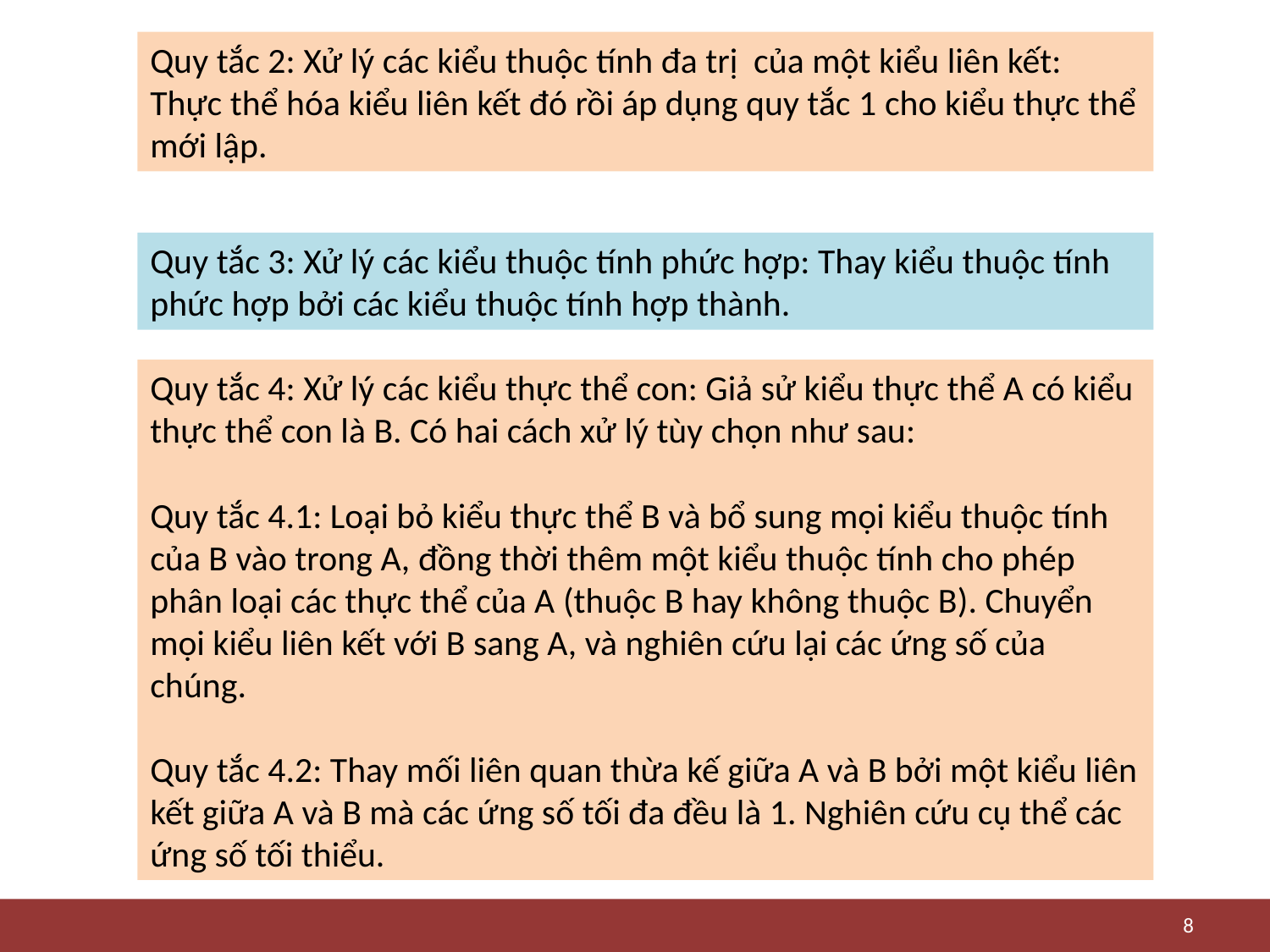

Quy tắc 2: Xử lý các kiểu thuộc tính đa trị  của một kiểu liên kết: Thực thể hóa kiểu liên kết đó rồi áp dụng quy tắc 1 cho kiểu thực thể mới lập.
Quy tắc 3: Xử lý các kiểu thuộc tính phức hợp: Thay kiểu thuộc tính phức hợp bởi các kiểu thuộc tính hợp thành.
Quy tắc 4: Xử lý các kiểu thực thể con: Giả sử kiểu thực thể A có kiểu thực thể con là B. Có hai cách xử lý tùy chọn như sau:

Quy tắc 4.1: Loại bỏ kiểu thực thể B và bổ sung mọi kiểu thuộc tính của B vào trong A, đồng thời thêm một kiểu thuộc tính cho phép phân loại các thực thể của A (thuộc B hay không thuộc B). Chuyển mọi kiểu liên kết với B sang A, và nghiên cứu lại các ứng số của chúng.

Quy tắc 4.2: Thay mối liên quan thừa kế giữa A và B bởi một kiểu liên kết giữa A và B mà các ứng số tối đa đều là 1. Nghiên cứu cụ thể các ứng số tối thiểu.
8